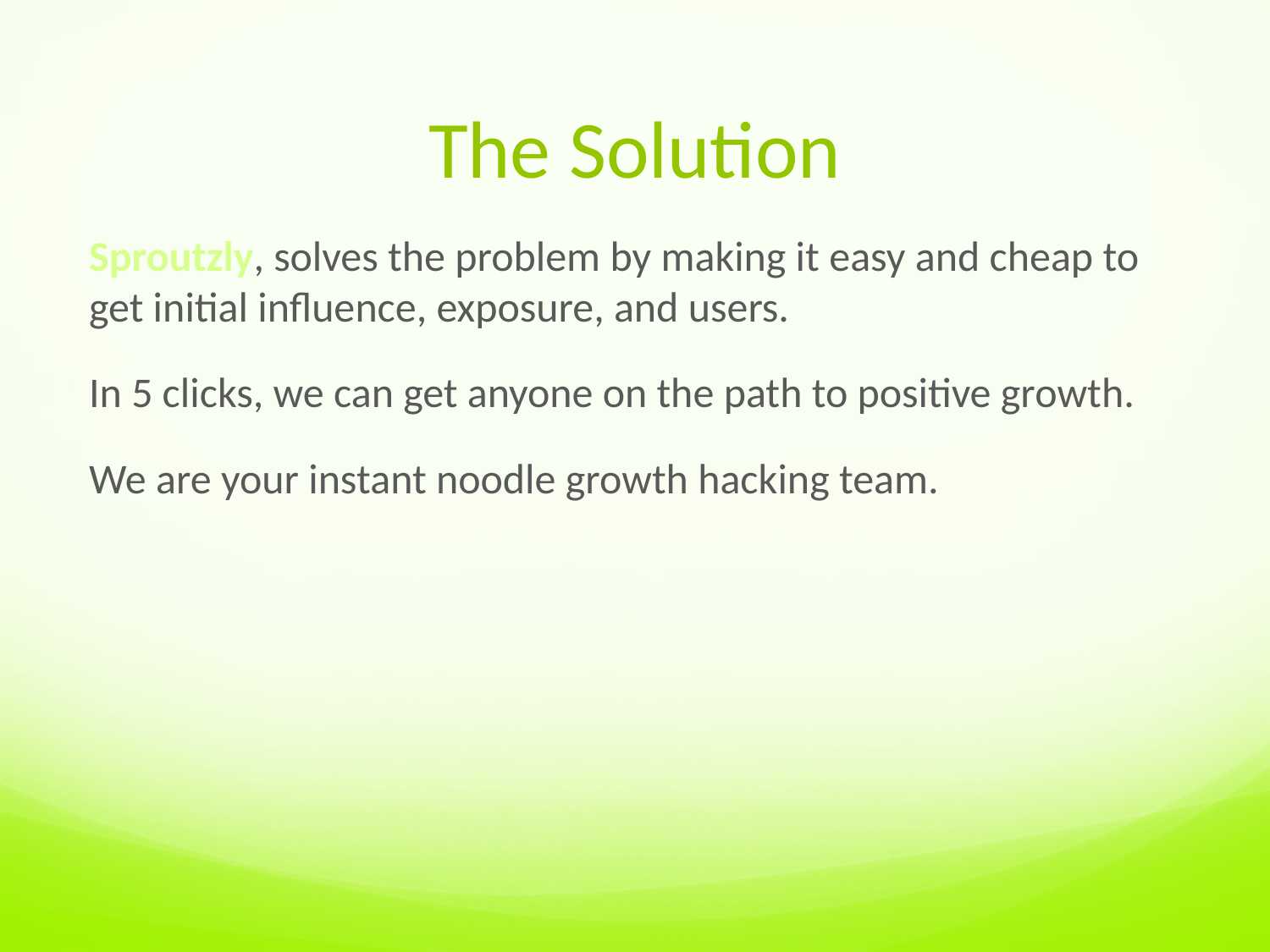

# The Solution
Sproutzly, solves the problem by making it easy and cheap to get initial influence, exposure, and users.
In 5 clicks, we can get anyone on the path to positive growth.
We are your instant noodle growth hacking team.